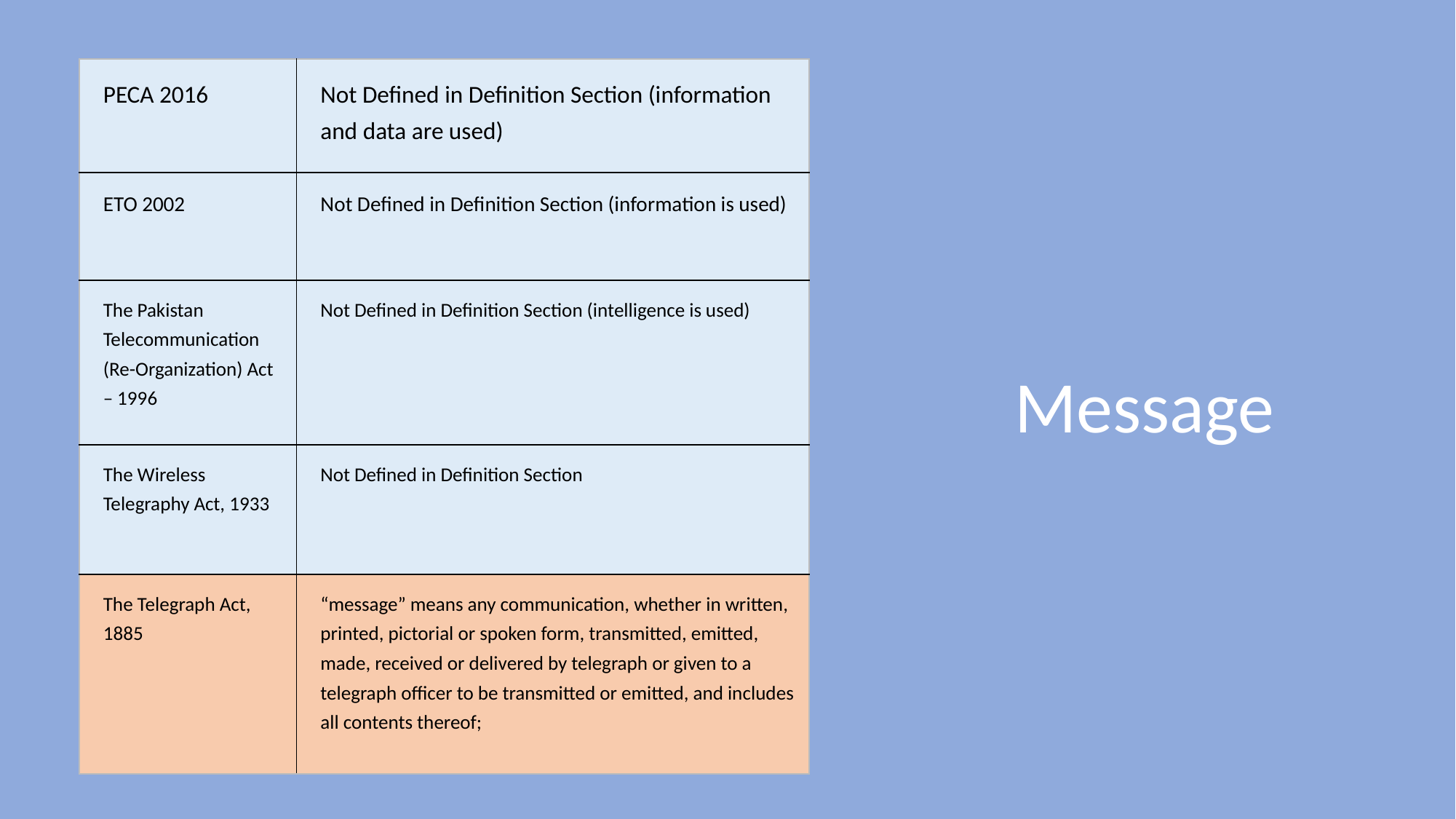

| PECA 2016 | Not Defined in Definition Section (information and data are used) |
| --- | --- |
| ETO 2002 | Not Defined in Definition Section (information is used) |
| The Pakistan Telecommunication (Re-Organization) Act – 1996 | Not Defined in Definition Section (intelligence is used) |
| The Wireless Telegraphy Act, 1933 | Not Defined in Definition Section |
| The Telegraph Act, 1885 | “message” means any communication, whether in written, printed, pictorial or spoken form, transmitted, emitted, made, received or delivered by telegraph or given to a telegraph officer to be transmitted or emitted, and includes all contents thereof; |
# Message